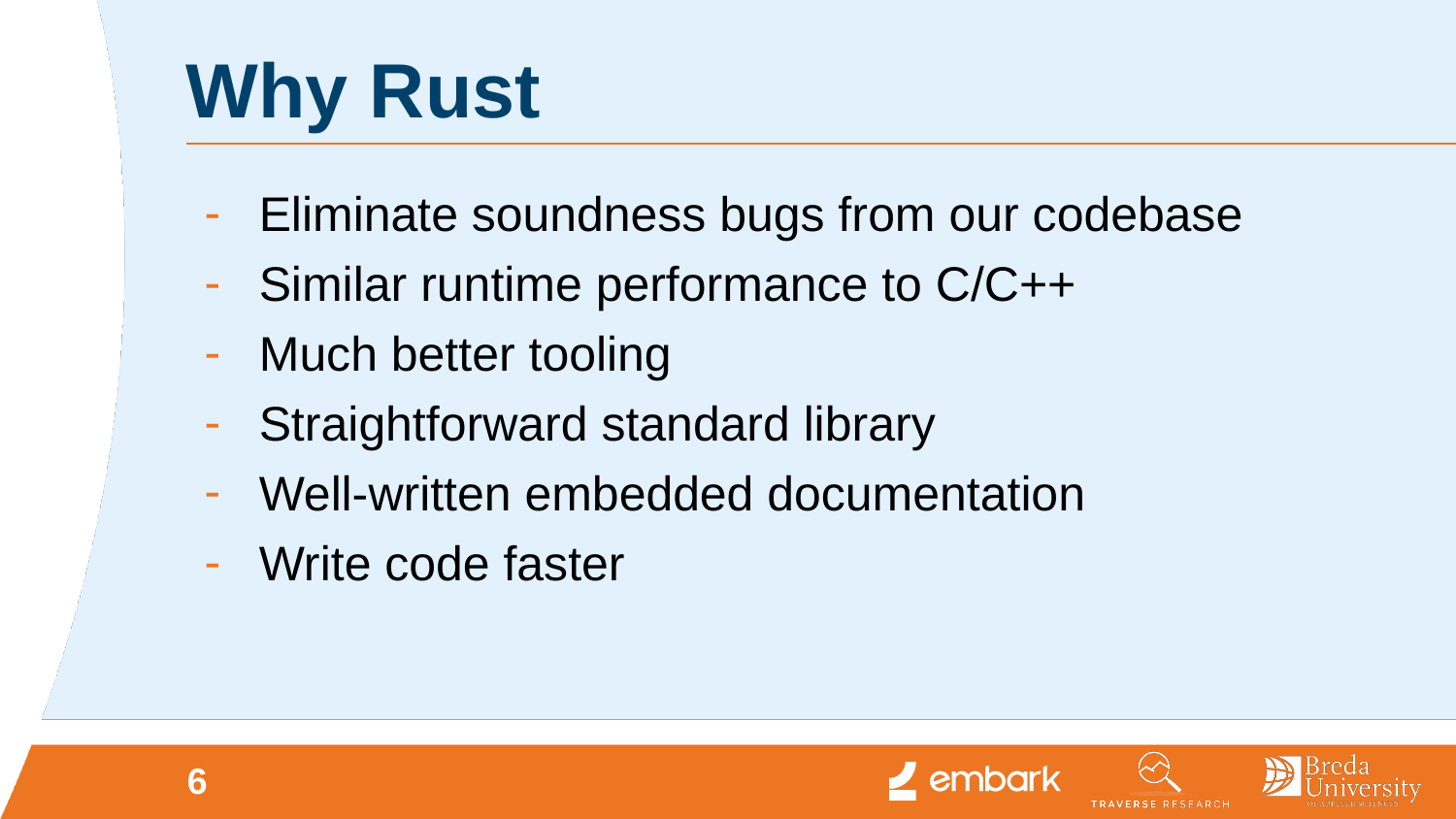

# Why Rust
Eliminate soundness bugs from our codebase
Similar runtime performance to C/C++
Much better tooling
Straightforward standard library
Well-written embedded documentation
Write code faster
6